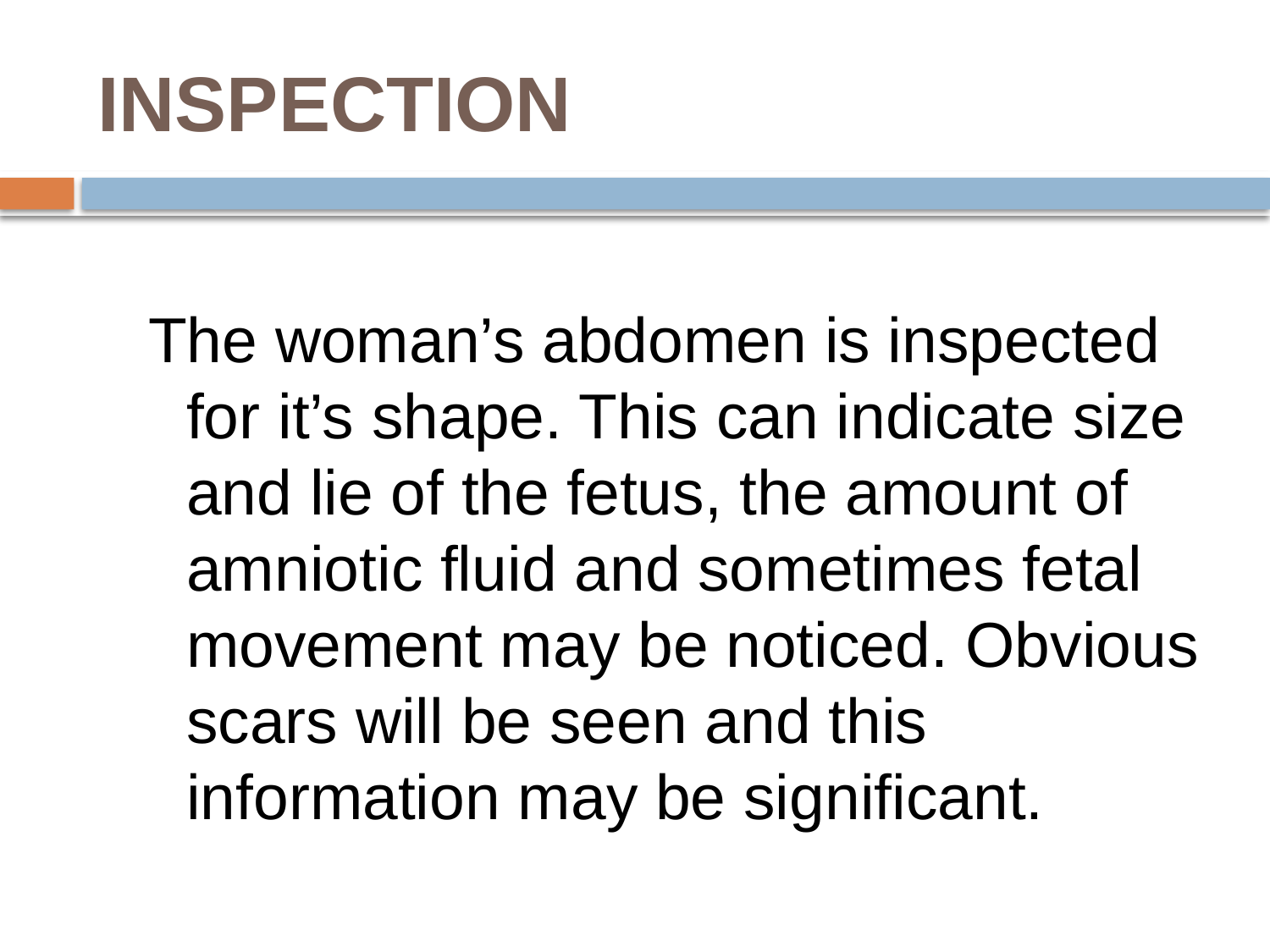

# INSPECTION

The woman’s abdomen is inspected for it’s shape. This can indicate size and lie of the fetus, the amount of amniotic fluid and sometimes fetal movement may be noticed. Obvious scars will be seen and this information may be significant.